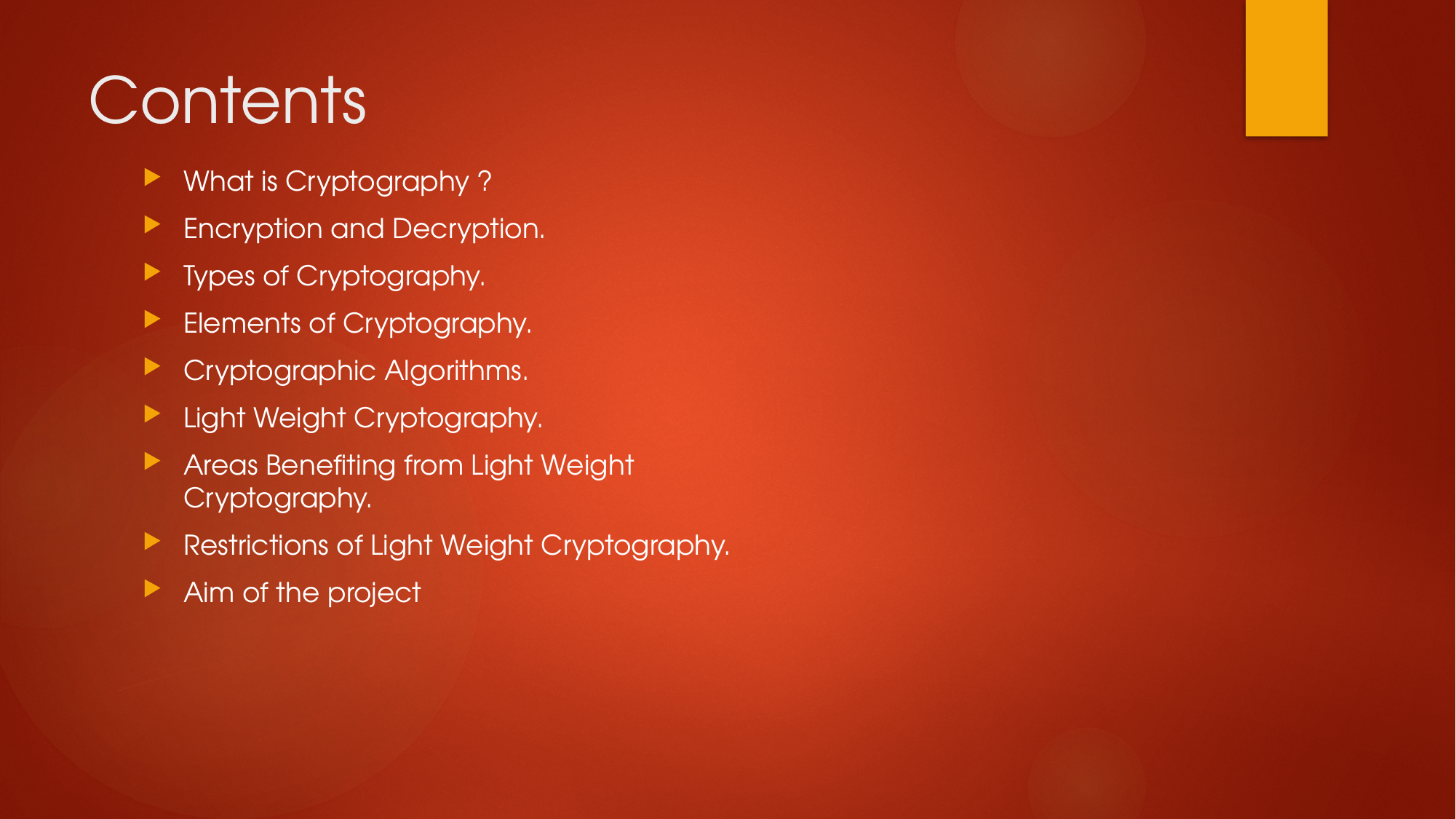

# Contents
What is Cryptography ?
Encryption and Decryption.
Types of Cryptography.
Elements of Cryptography.
Cryptographic Algorithms.
Light Weight Cryptography.
Areas Benefiting from Light Weight Cryptography.
Restrictions of Light Weight Cryptography.
Aim of the project